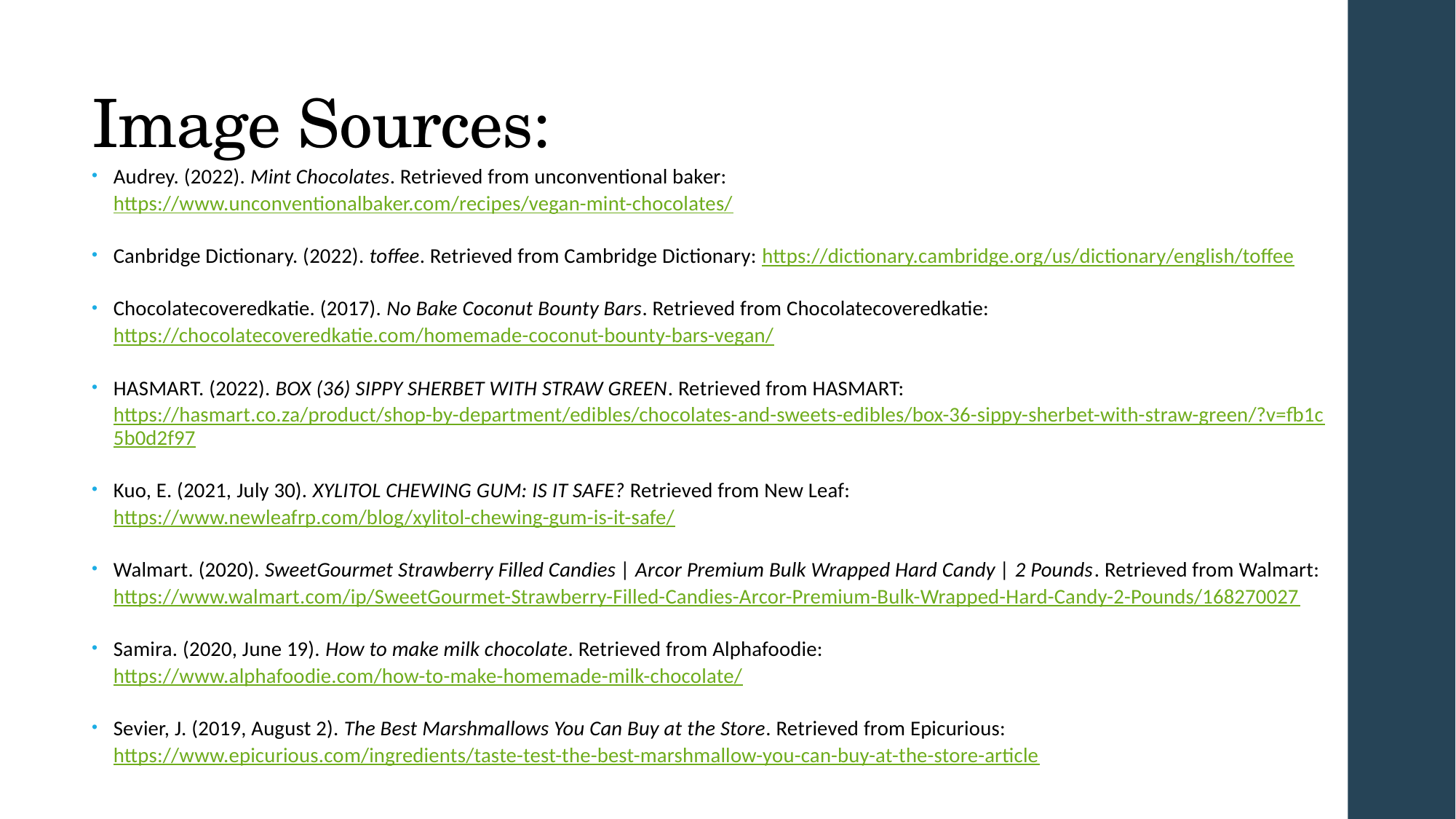

# Image Sources:
Audrey. (2022). Mint Chocolates. Retrieved from unconventional baker: https://www.unconventionalbaker.com/recipes/vegan-mint-chocolates/
Canbridge Dictionary. (2022). toffee. Retrieved from Cambridge Dictionary: https://dictionary.cambridge.org/us/dictionary/english/toffee
Chocolatecoveredkatie. (2017). No Bake Coconut Bounty Bars. Retrieved from Chocolatecoveredkatie: https://chocolatecoveredkatie.com/homemade-coconut-bounty-bars-vegan/
HASMART. (2022). BOX (36) SIPPY SHERBET WITH STRAW GREEN. Retrieved from HASMART: https://hasmart.co.za/product/shop-by-department/edibles/chocolates-and-sweets-edibles/box-36-sippy-sherbet-with-straw-green/?v=fb1c5b0d2f97
Kuo, E. (2021, July 30). XYLITOL CHEWING GUM: IS IT SAFE? Retrieved from New Leaf: https://www.newleafrp.com/blog/xylitol-chewing-gum-is-it-safe/
Walmart. (2020). SweetGourmet Strawberry Filled Candies | Arcor Premium Bulk Wrapped Hard Candy | 2 Pounds. Retrieved from Walmart: https://www.walmart.com/ip/SweetGourmet-Strawberry-Filled-Candies-Arcor-Premium-Bulk-Wrapped-Hard-Candy-2-Pounds/168270027
Samira. (2020, June 19). How to make milk chocolate. Retrieved from Alphafoodie: https://www.alphafoodie.com/how-to-make-homemade-milk-chocolate/
Sevier, J. (2019, August 2). The Best Marshmallows You Can Buy at the Store. Retrieved from Epicurious: https://www.epicurious.com/ingredients/taste-test-the-best-marshmallow-you-can-buy-at-the-store-article